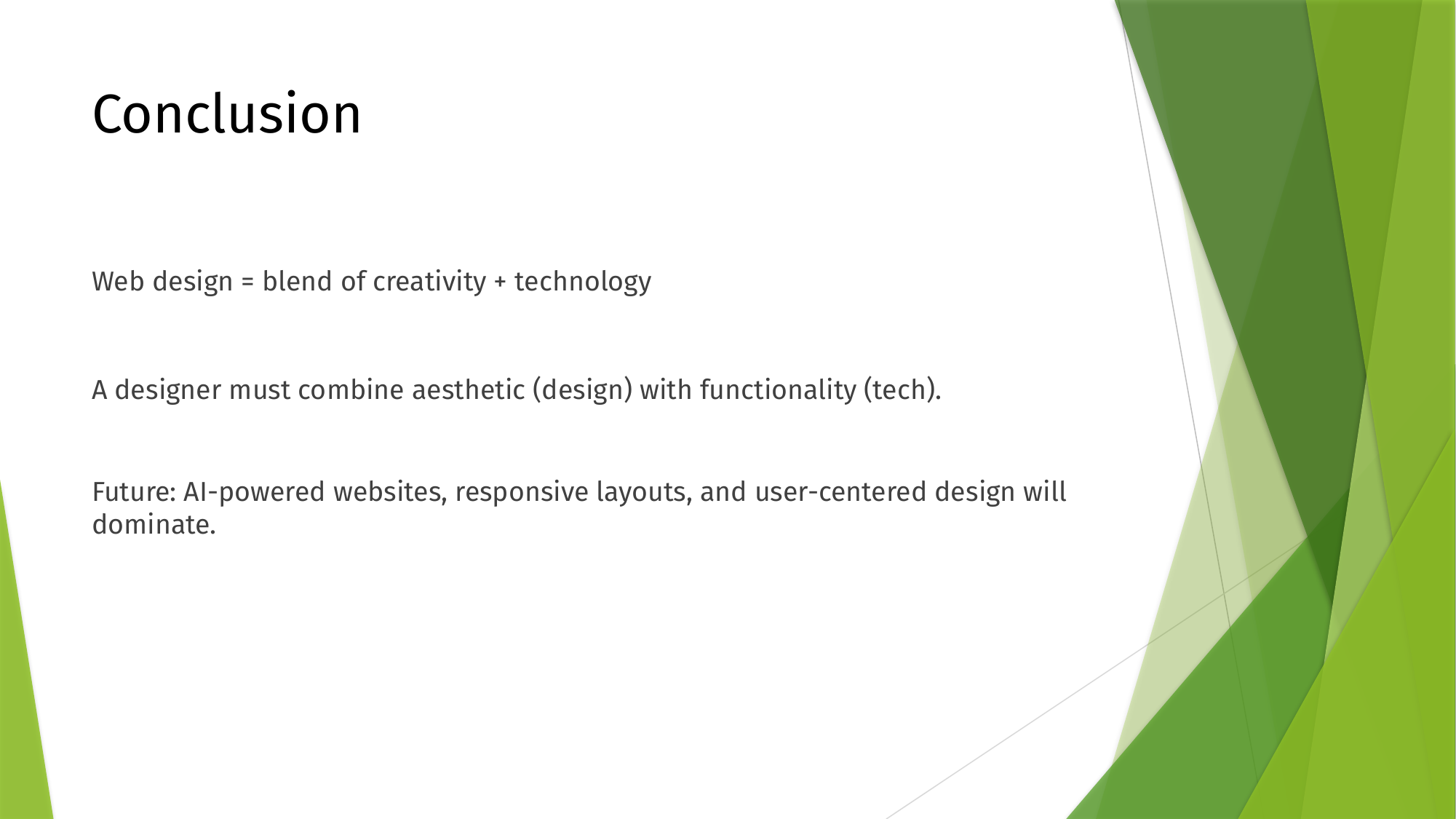

# Conclusion
Web design = blend of creativity + technology

A designer must combine aesthetic (design) with functionality (tech).

Future: AI-powered websites, responsive layouts, and user-centered design will dominate.